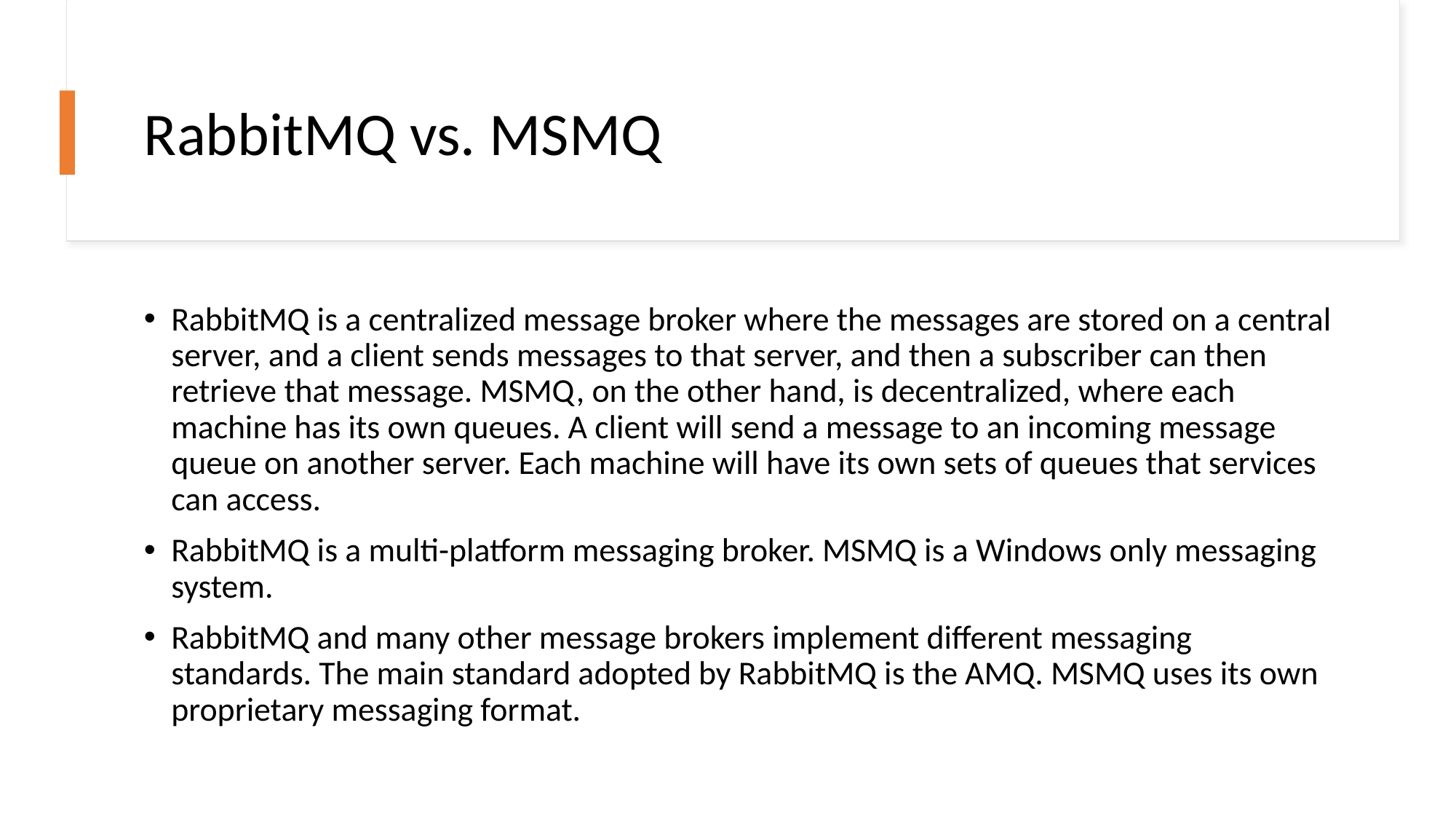

# RabbitMQ vs. MSMQ

RabbitMQ is a centralized message broker where the messages are stored on a central server, and a client sends messages to that server, and then a subscriber can then retrieve that message. MSMQ, on the other hand, is decentralized, where each machine has its own queues. A client will send a message to an incoming message queue on another server. Each machine will have its own sets of queues that services can access.
RabbitMQ is a multi-platform messaging broker. MSMQ is a Windows only messaging system.
RabbitMQ and many other message brokers implement different messaging standards. The main standard adopted by RabbitMQ is the AMQ. MSMQ uses its own proprietary messaging format.